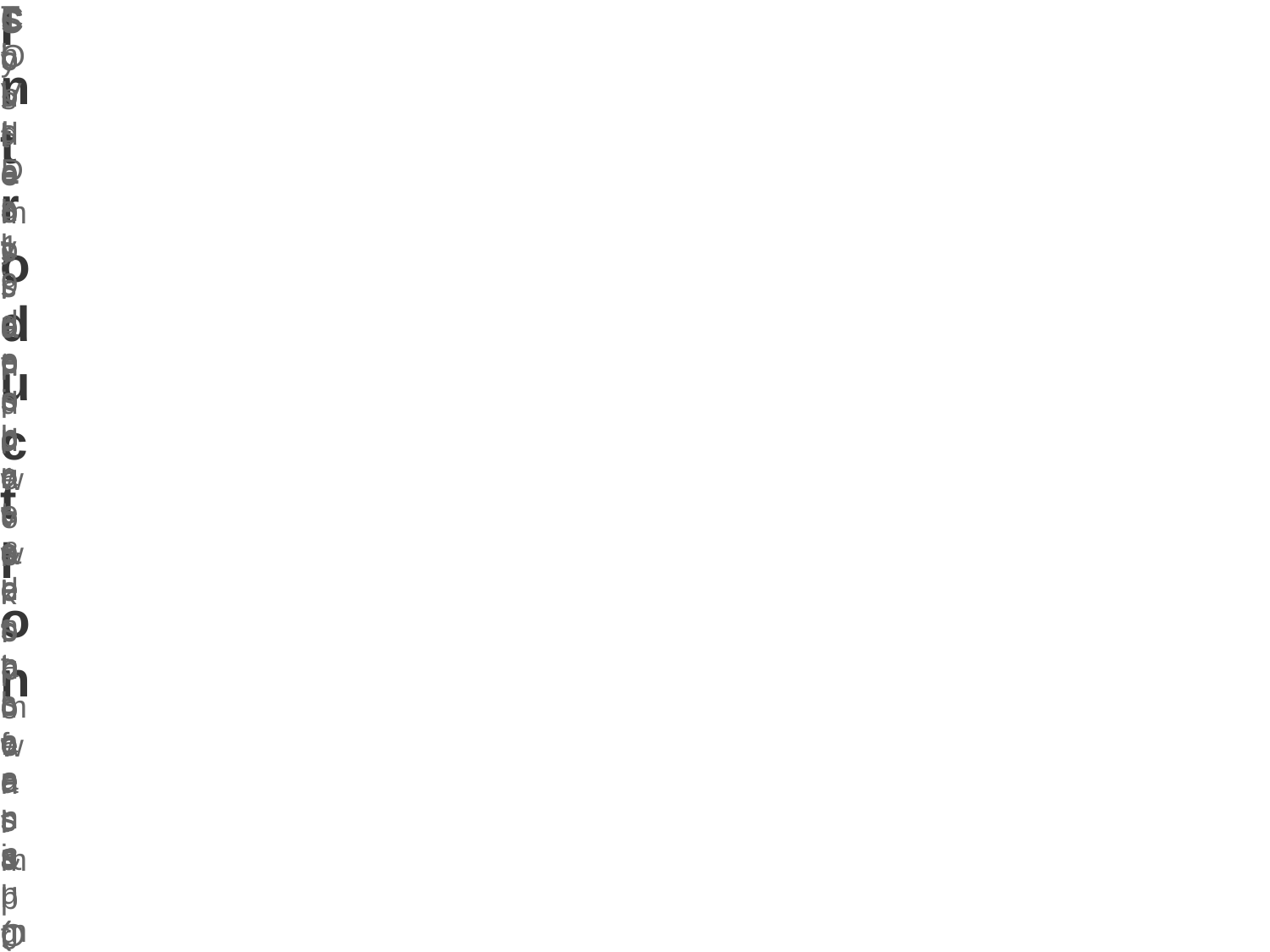

Introduction
This slide presents a summary of key areas of focus for the week.  These areas include:
COVID-19 related planning (Quarantine Planning)
Library resource access (RCL Access)
Student support & success (Continuing Ed, Reading Day, FYE outreach)
Collaboration with faculty and staff (Reschedule Russo, Hand off Stats work, Mathematics Teacher, Talk to RD)
Collection development & OER (B&T Sales, Business LibGuide, Business OER)
Systems and workflow improvements (EBSCO title changes, Media workflow review, Sierra desktop, "Best bets" auto-populate)